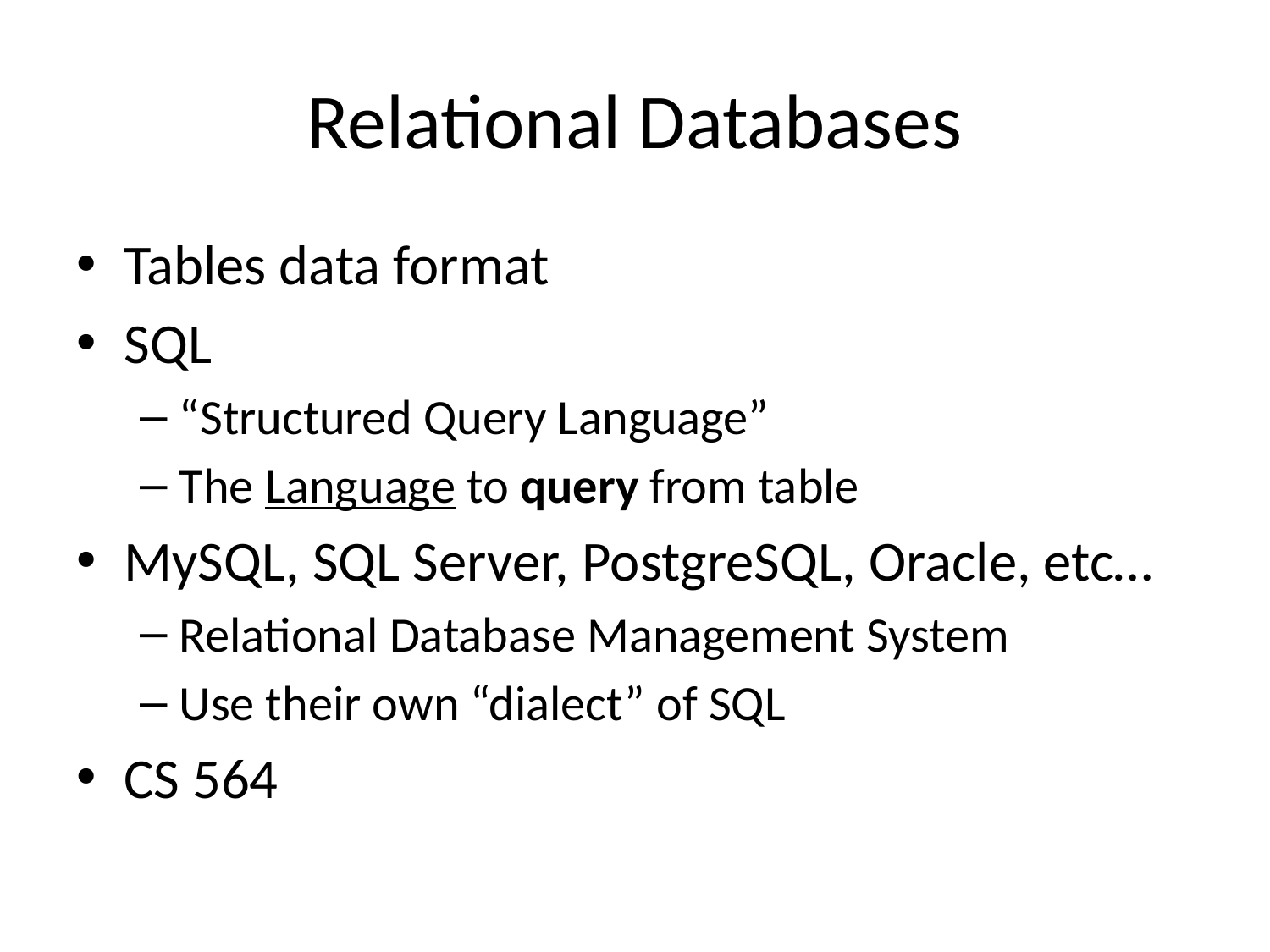

# Relational Databases
Tables data format
SQL
“Structured Query Language”
The Language to query from table
MySQL, SQL Server, PostgreSQL, Oracle, etc…
Relational Database Management System
Use their own “dialect” of SQL
CS 564